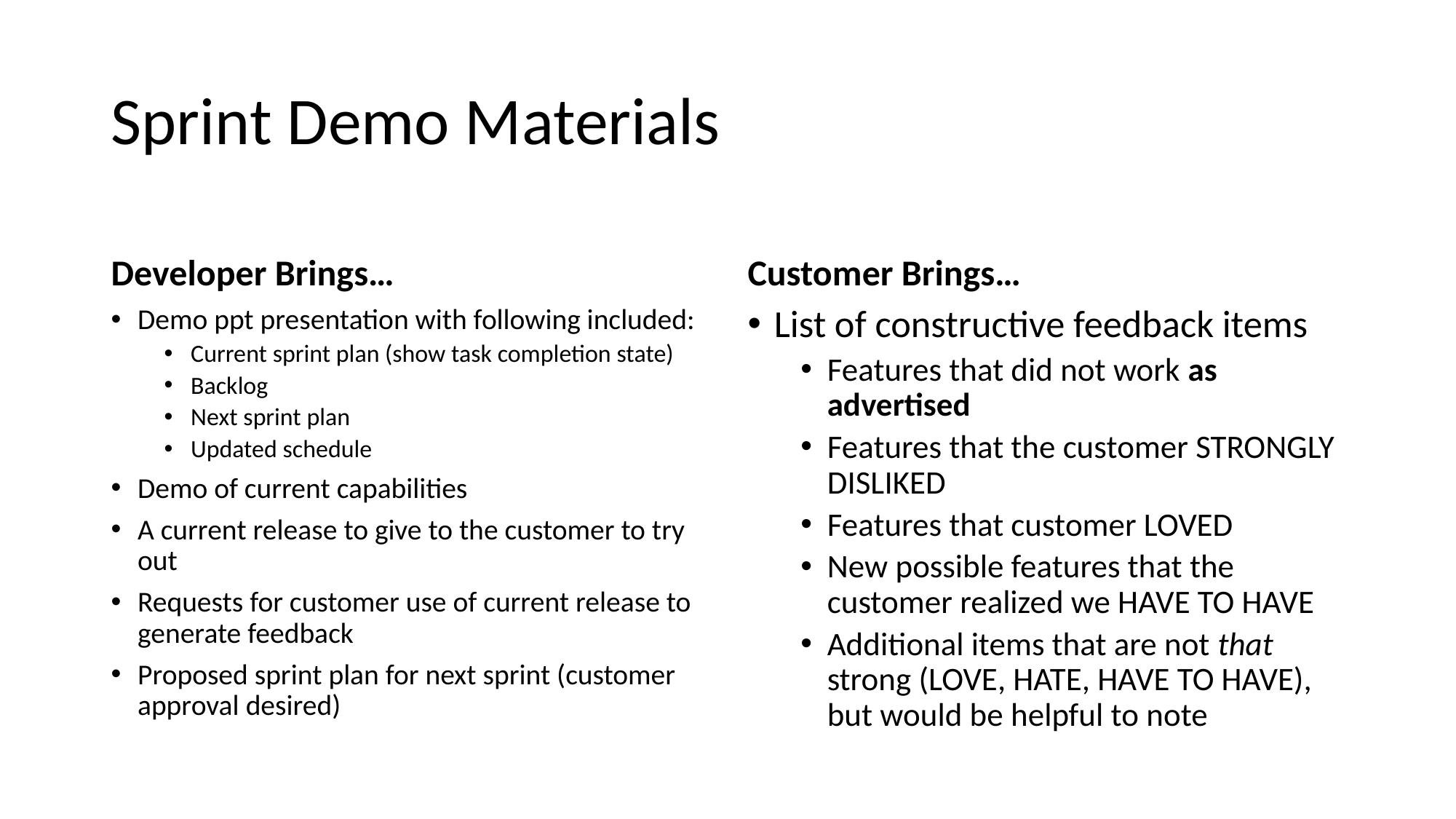

# Sprint Demo Materials
Developer Brings…
Customer Brings…
Demo ppt presentation with following included:
Current sprint plan (show task completion state)
Backlog
Next sprint plan
Updated schedule
Demo of current capabilities
A current release to give to the customer to try out
Requests for customer use of current release to generate feedback
Proposed sprint plan for next sprint (customer approval desired)

List of constructive feedback items
Features that did not work as advertised
Features that the customer STRONGLY DISLIKED
Features that customer LOVED
New possible features that the customer realized we HAVE TO HAVE
Additional items that are not that strong (LOVE, HATE, HAVE TO HAVE), but would be helpful to note